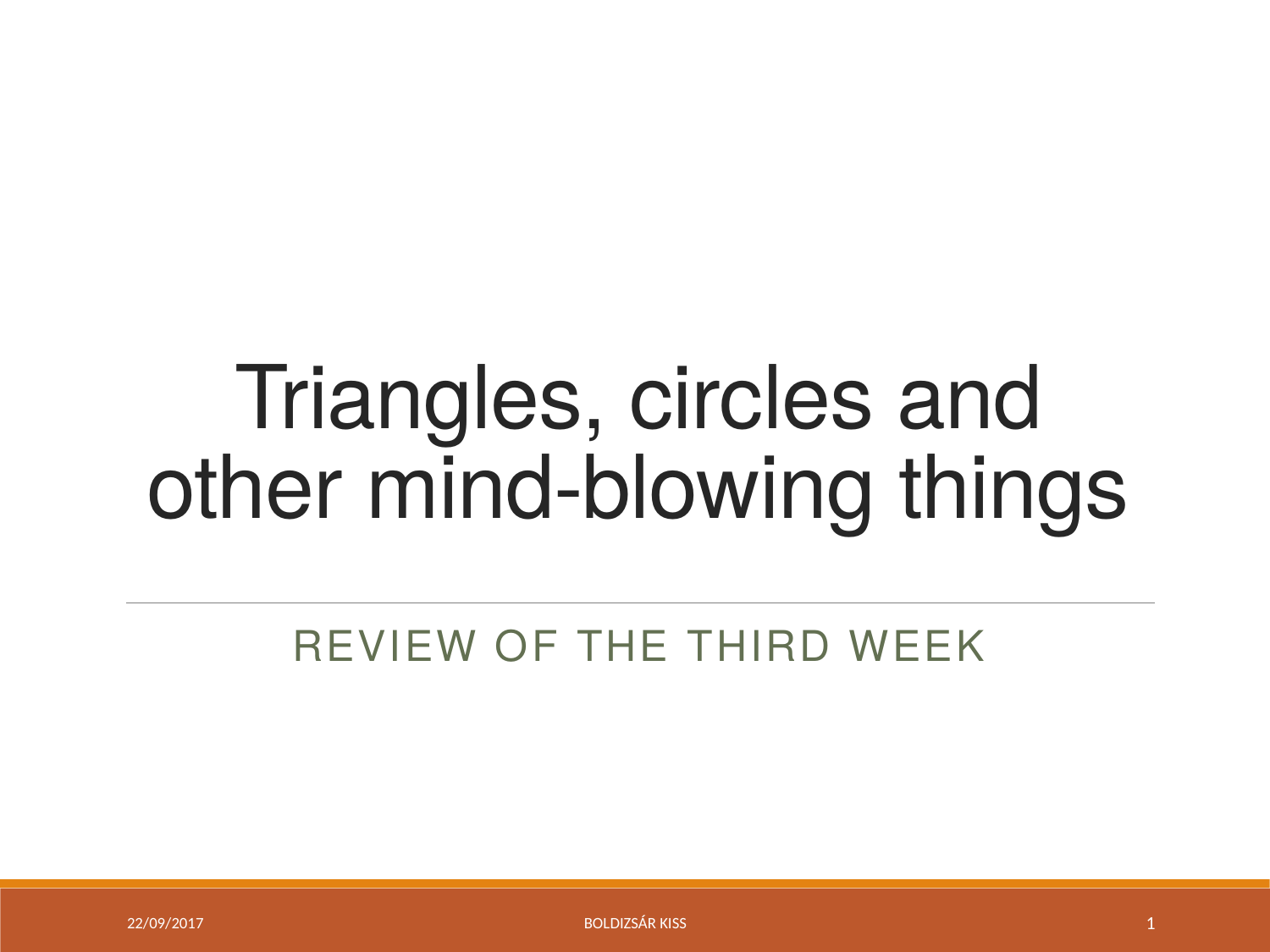

# Triangles, circles and other mind-blowing things
REVIEW OF THE THIRD WEEK
22/09/2017
Boldizsár Kiss
1